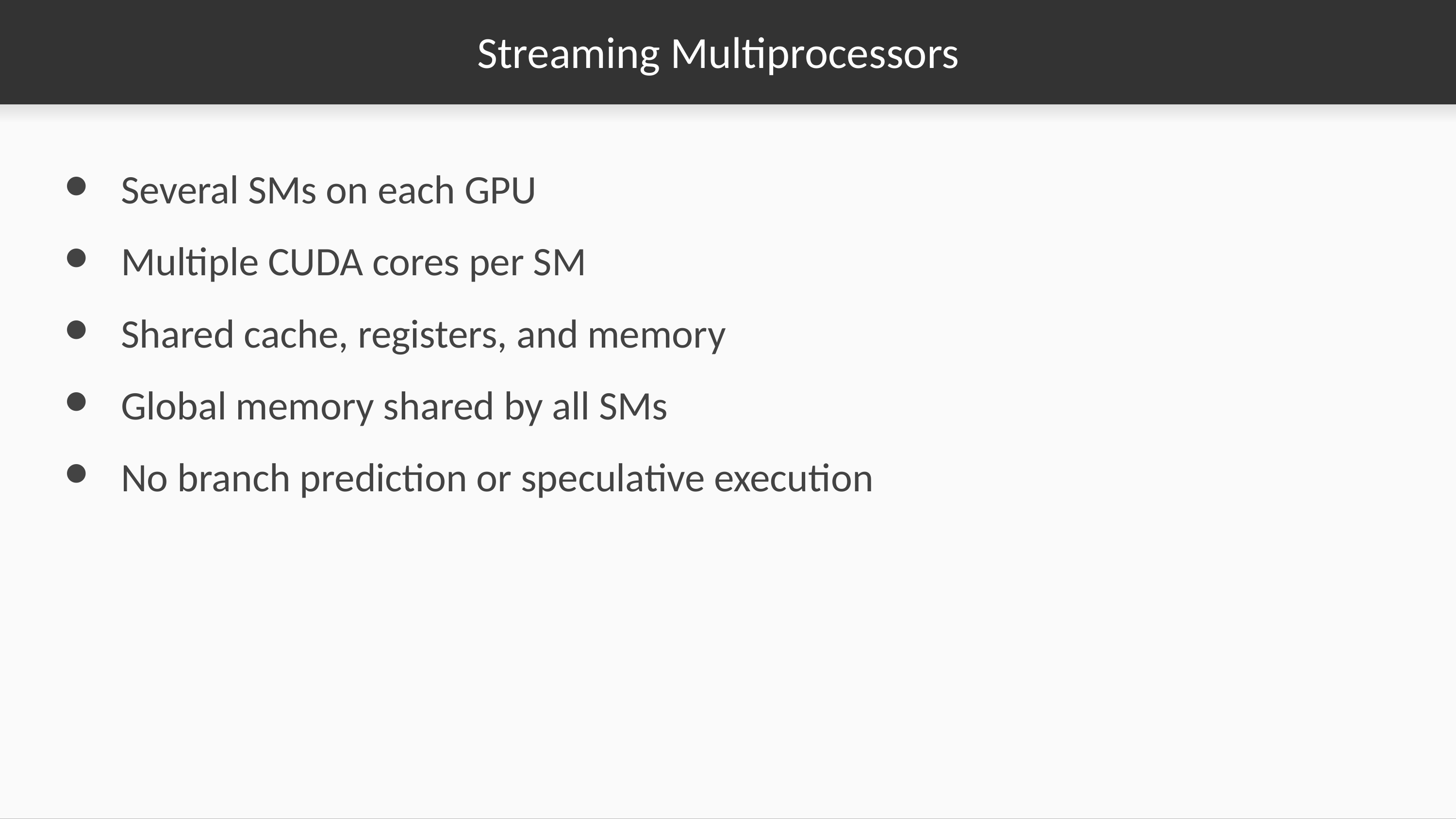

# Streaming Multiprocessors
Several SMs on each GPU
Multiple CUDA cores per SM
Shared cache, registers, and memory
Global memory shared by all SMs
No branch prediction or speculative execution